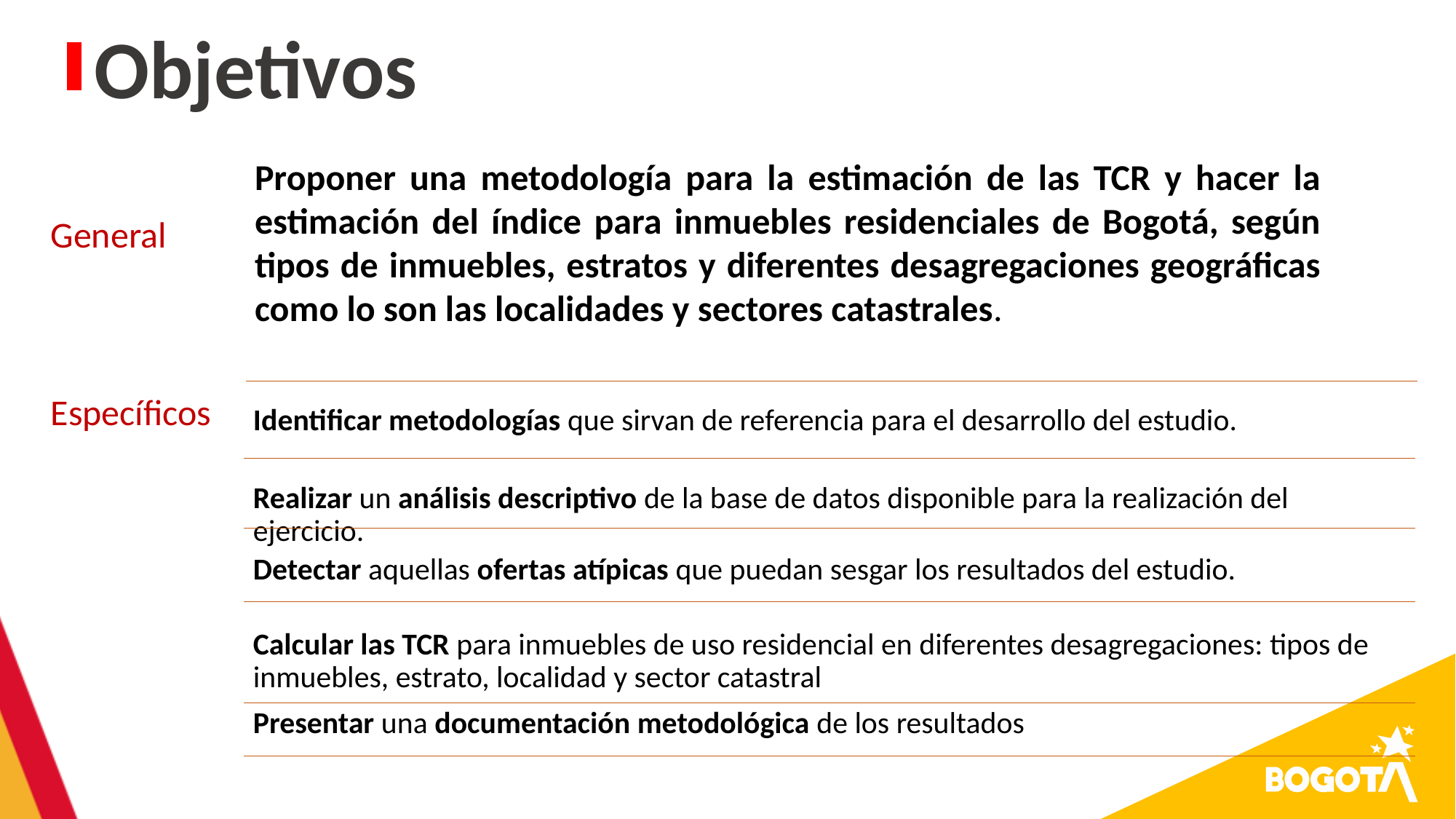

Objetivos

Proponer una metodología para la estimación de las TCR y hacer la estimación del índice para inmuebles residenciales de Bogotá, según tipos de inmuebles, estratos y diferentes desagregaciones geográficas como lo son las localidades y sectores catastrales.
General
Identificar metodologías que sirvan de referencia para el desarrollo del estudio.

Realizar un análisis descriptivo de la base de datos disponible para la realización del ejercicio.

Detectar aquellas ofertas atípicas que puedan sesgar los resultados del estudio.

Calcular las TCR para inmuebles de uso residencial en diferentes desagregaciones: tipos de inmuebles, estrato, localidad y sector catastral

Presentar una documentación metodológica de los resultados
Específicos